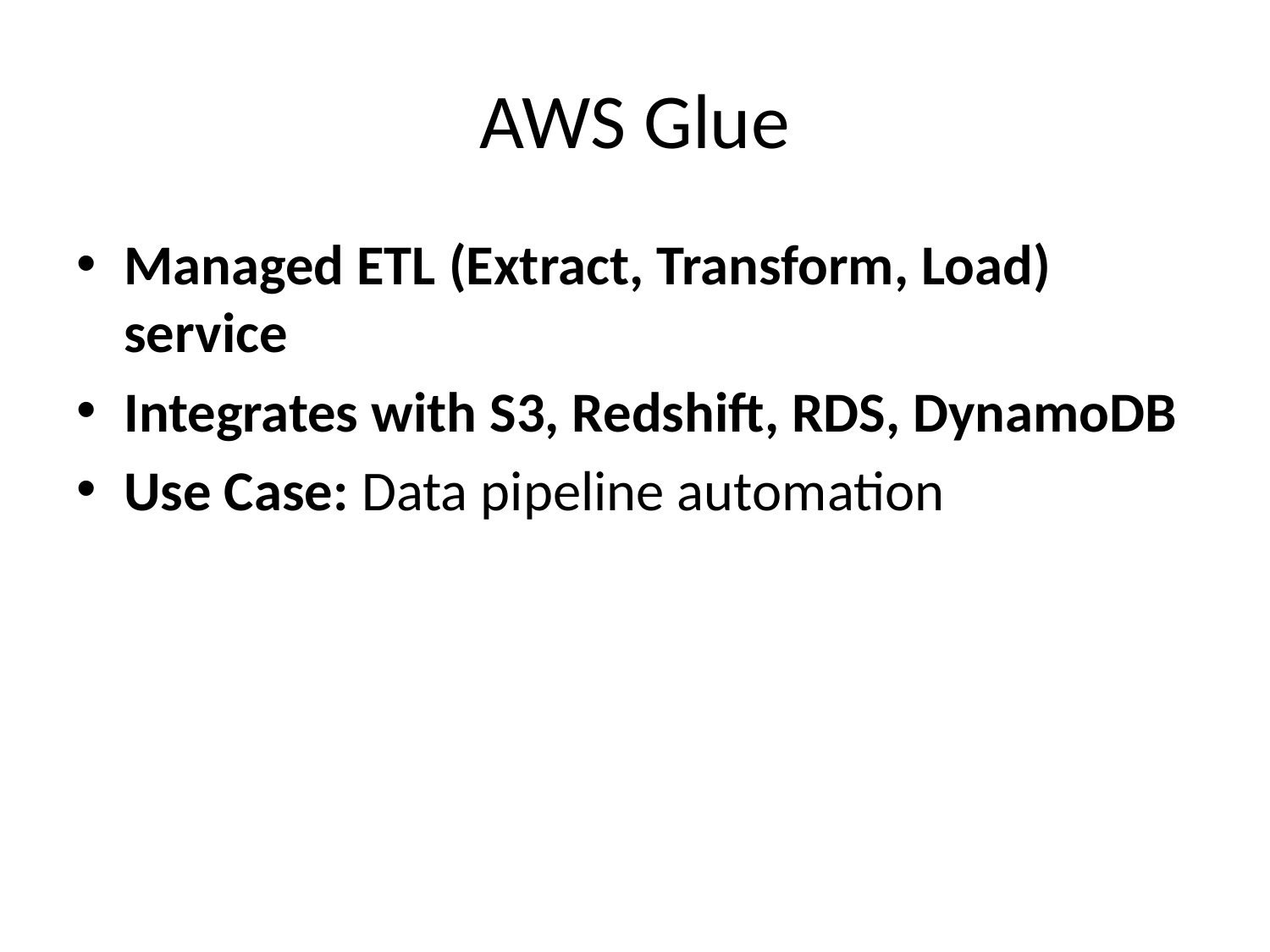

# AWS Glue
Managed ETL (Extract, Transform, Load) service
Integrates with S3, Redshift, RDS, DynamoDB
Use Case: Data pipeline automation